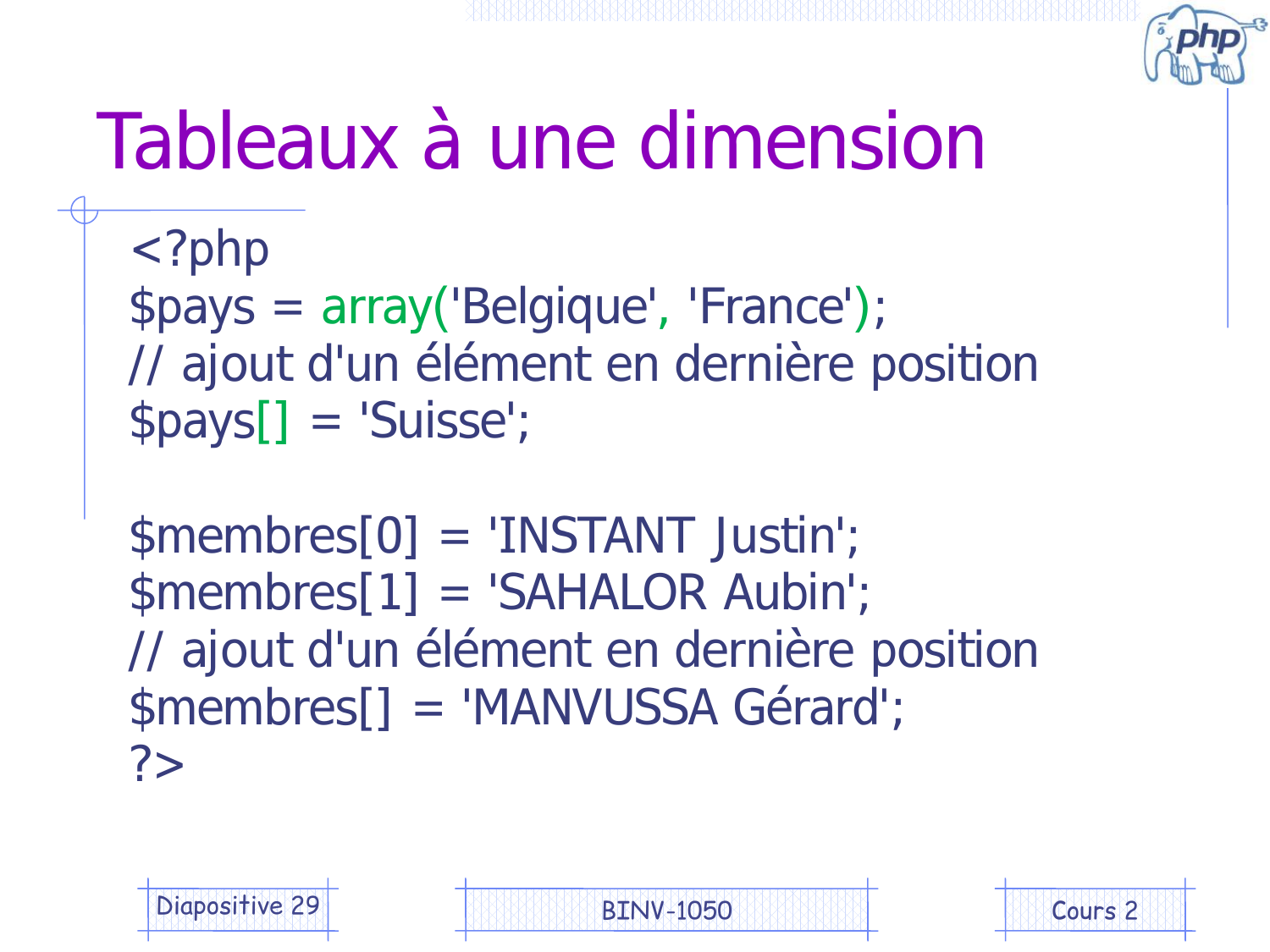

# Tableaux à une dimension
<?php
$pays = array('Belgique', 'France');
// ajout d'un élément en dernière position
$pays[] = 'Suisse';

$membres[0] = 'INSTANT Justin';
$membres[1] = 'SAHALOR Aubin';
// ajout d'un élément en dernière position
$membres[] = 'MANVUSSA Gérard';
?>
Diapositive 29
BINV-1050
Cours 2